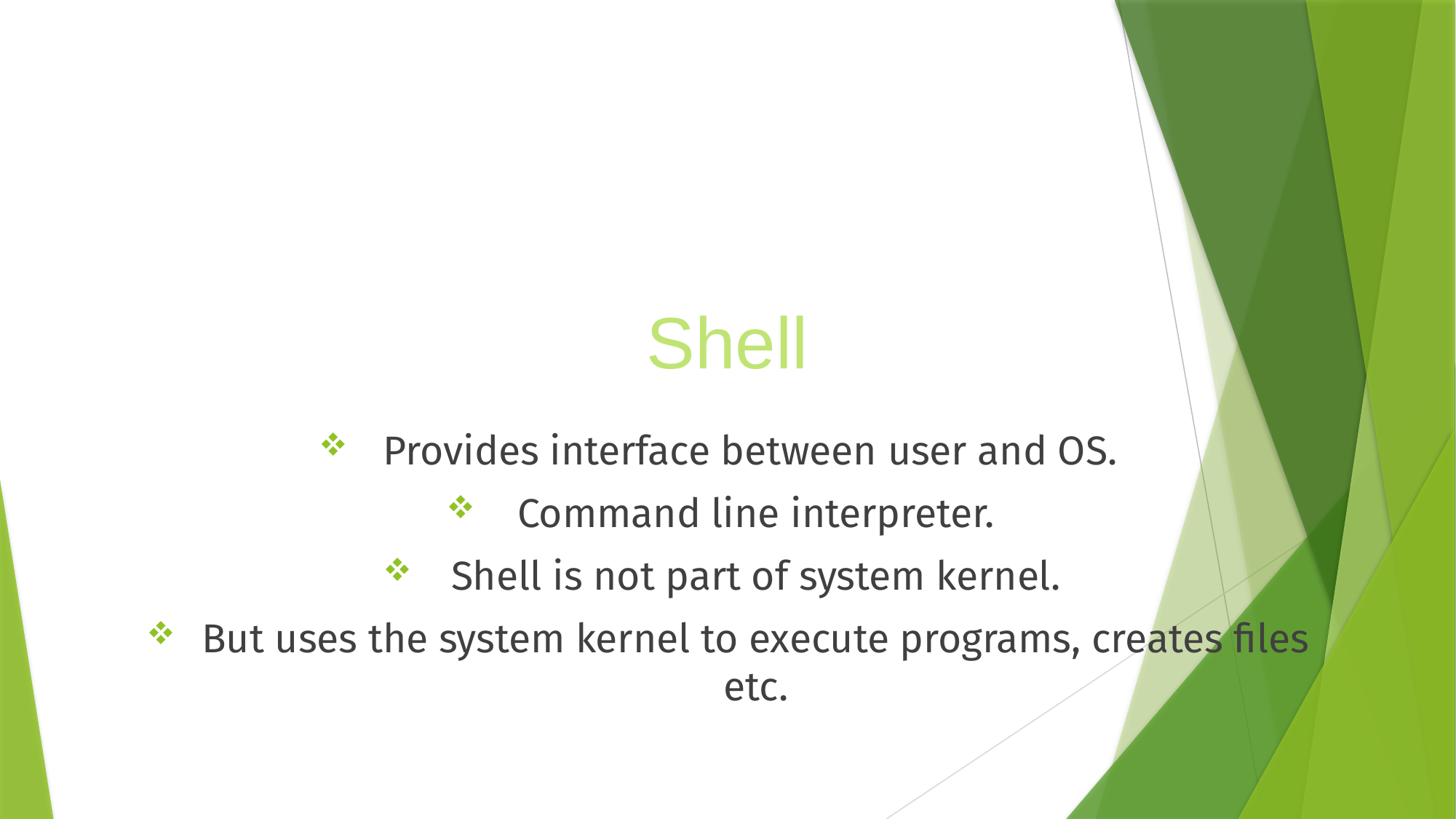

# Shell
Provides interface between user and OS.
Command line interpreter.
Shell is not part of system kernel.
But uses the system kernel to execute programs, creates files etc.